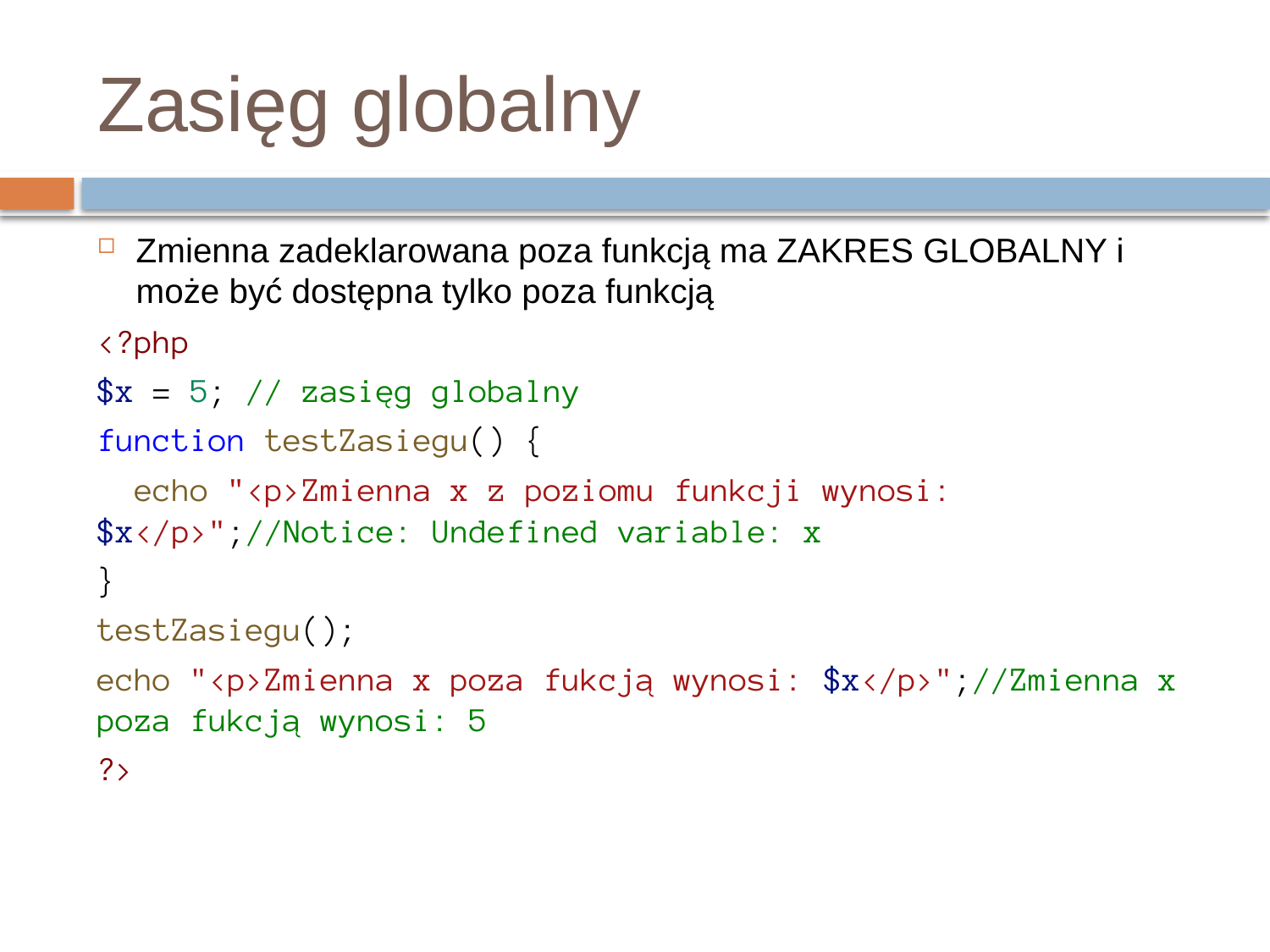

# Zasięg globalny
Zmienna zadeklarowana poza funkcją ma ZAKRES GLOBALNY i może być dostępna tylko poza funkcją
<?php
$x = 5; // zasięg globalny
function testZasiegu() {
  echo "<p>Zmienna x z poziomu funkcji wynosi: $x</p>";//Notice: Undefined variable: x
}
testZasiegu();
echo "<p>Zmienna x poza fukcją wynosi: $x</p>";//Zmienna x poza fukcją wynosi: 5
?>